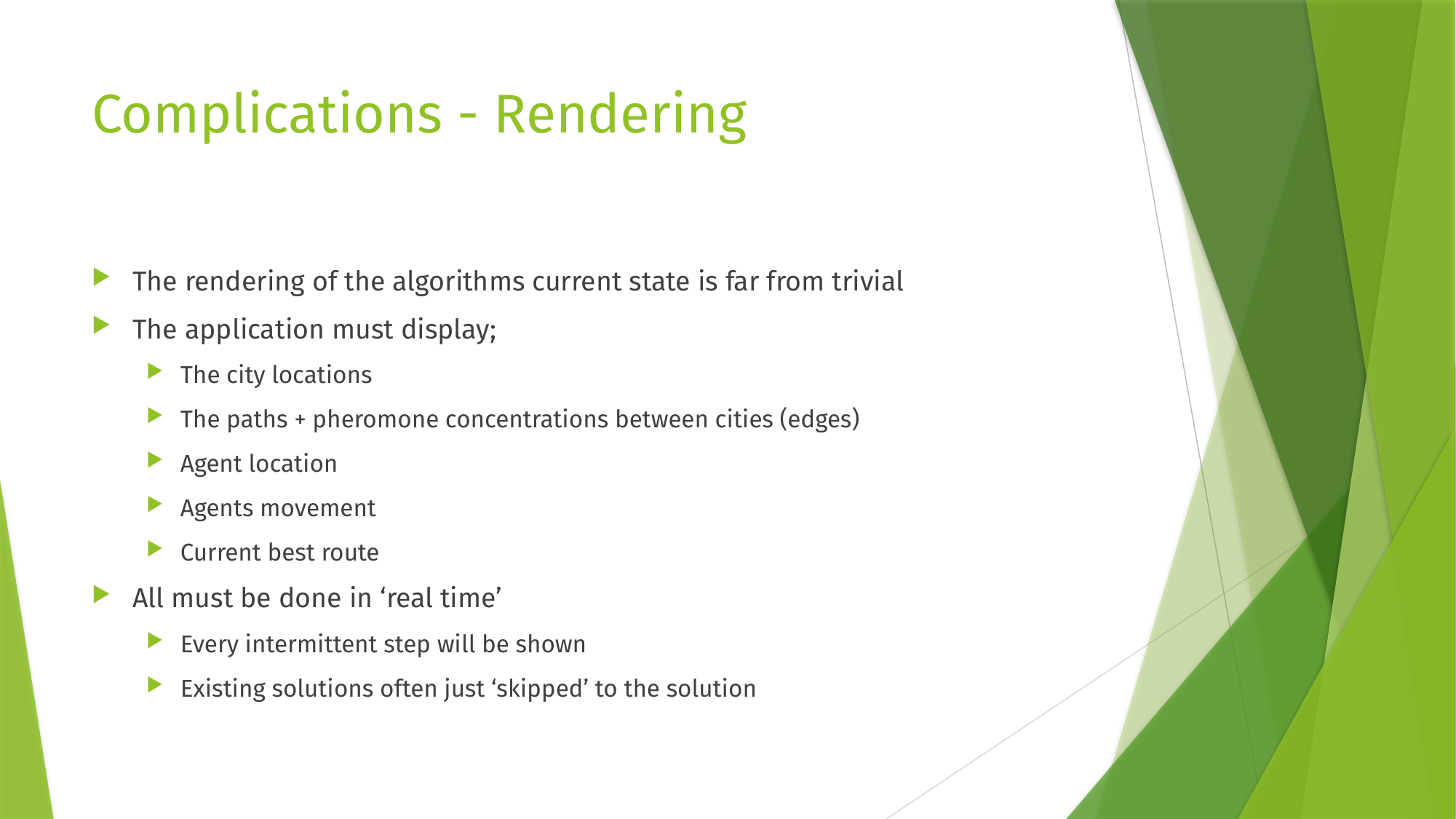

# Complications - Rendering
The rendering of the algorithms current state is far from trivial
The application must display;
The city locations
The paths + pheromone concentrations between cities (edges)
Agent location
Agents movement
Current best route
All must be done in ‘real time’
Every intermittent step will be shown
Existing solutions often just ‘skipped’ to the solution